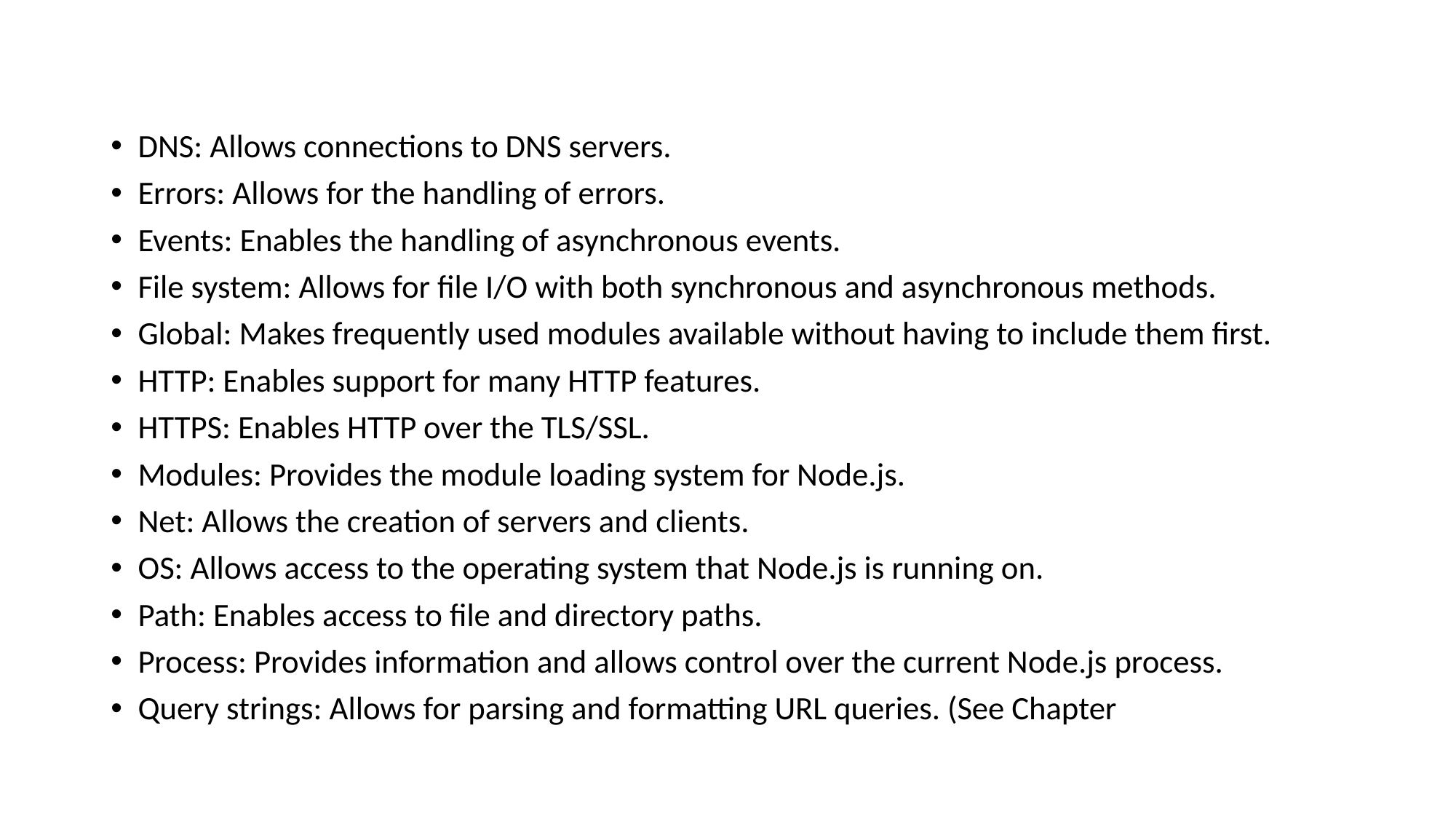

DNS: Allows connections to DNS servers.
Errors: Allows for the handling of errors.
Events: Enables the handling of asynchronous events.
File system: Allows for file I/O with both synchronous and asynchronous methods.
Global: Makes frequently used modules available without having to include them first.
HTTP: Enables support for many HTTP features.
HTTPS: Enables HTTP over the TLS/SSL.
Modules: Provides the module loading system for Node.js.
Net: Allows the creation of servers and clients.
OS: Allows access to the operating system that Node.js is running on.
Path: Enables access to file and directory paths.
Process: Provides information and allows control over the current Node.js process.
Query strings: Allows for parsing and formatting URL queries. (See Chapter